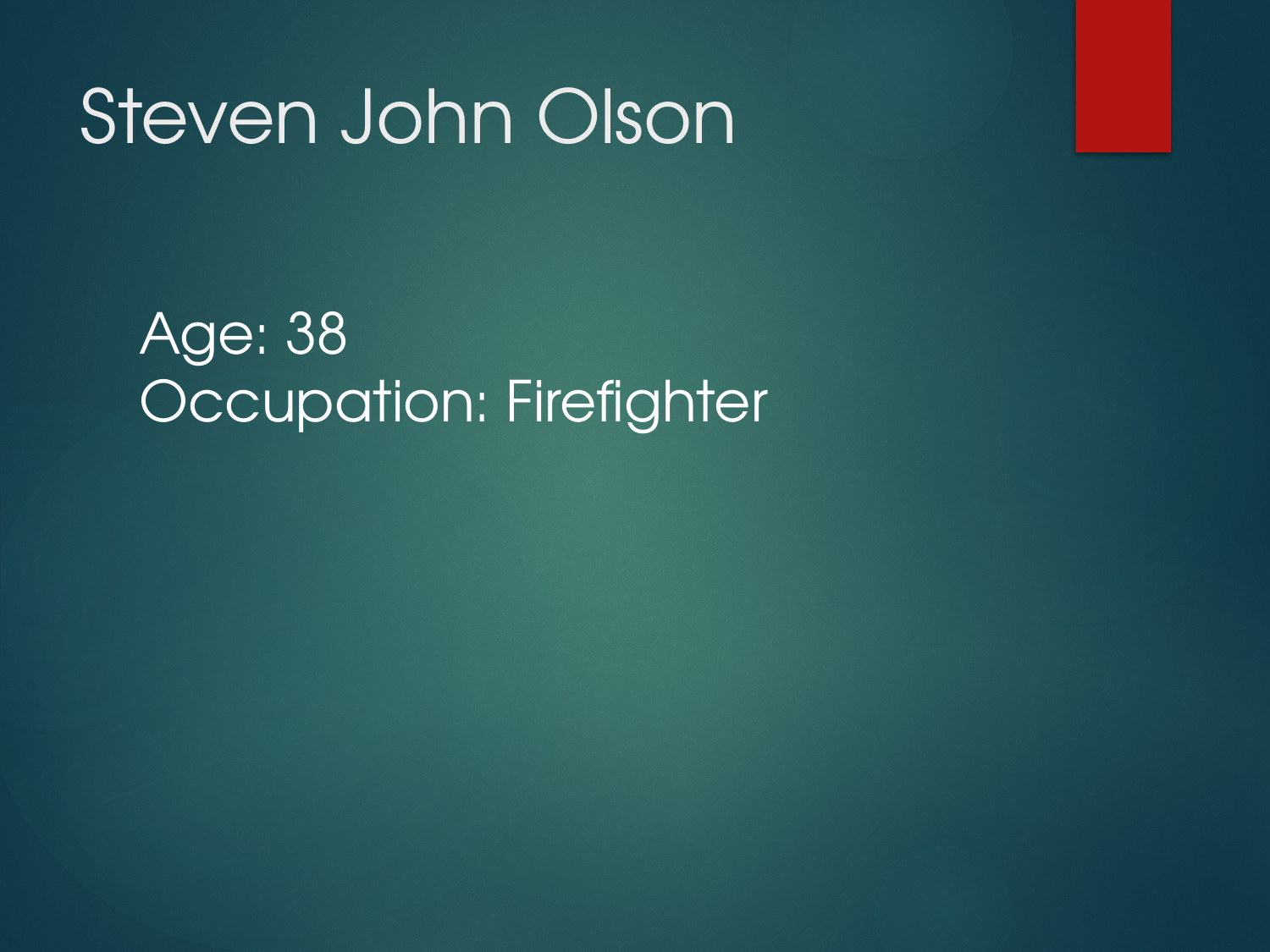

# Steven John Olson

Age: 38
Occupation: Firefighter